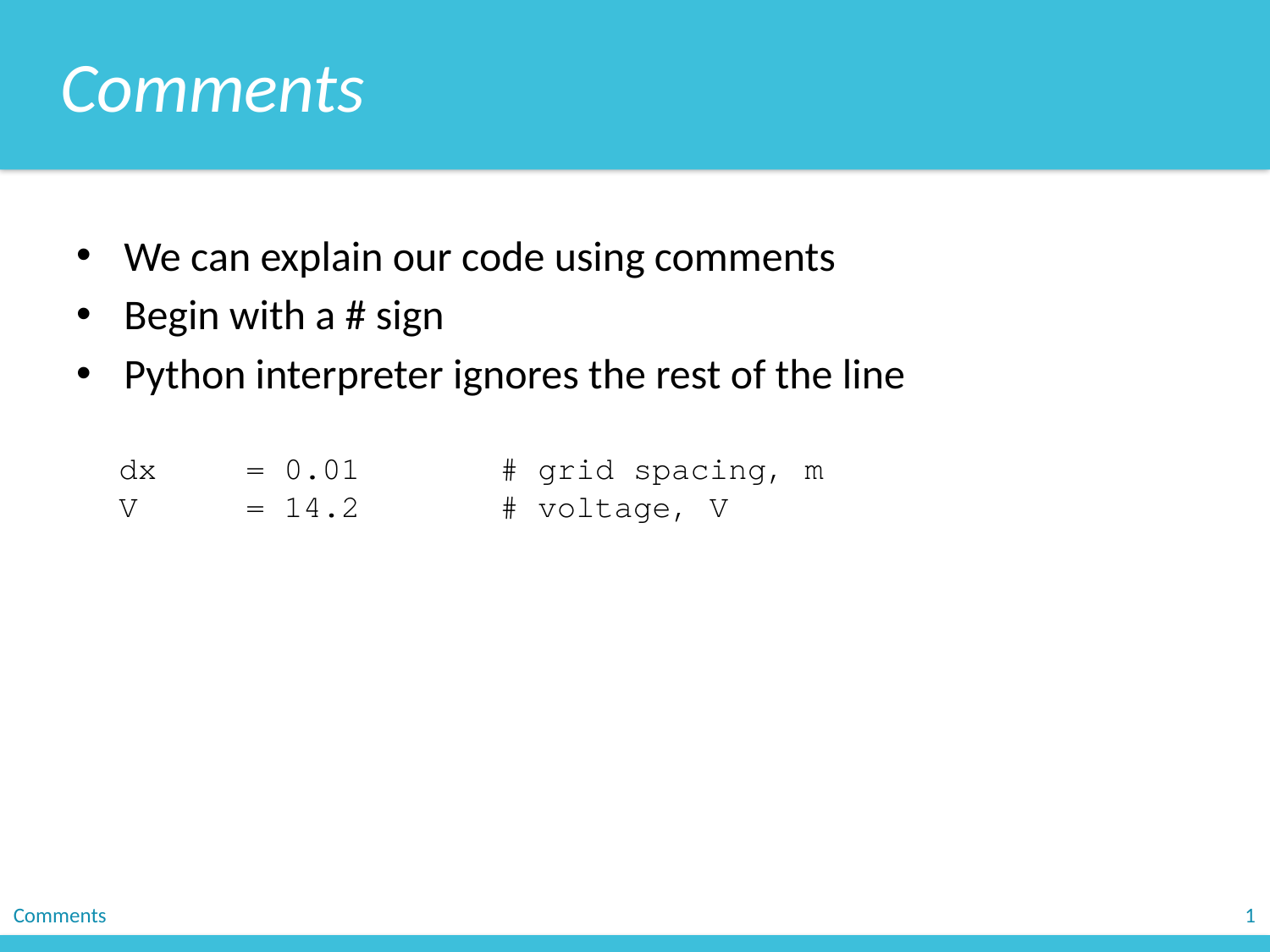

Comments
We can explain our code using comments
Begin with a # sign
Python interpreter ignores the rest of the line

dx 	= 0.01		# grid spacing, m
V 	= 14.2		# voltage, V

Comments
1